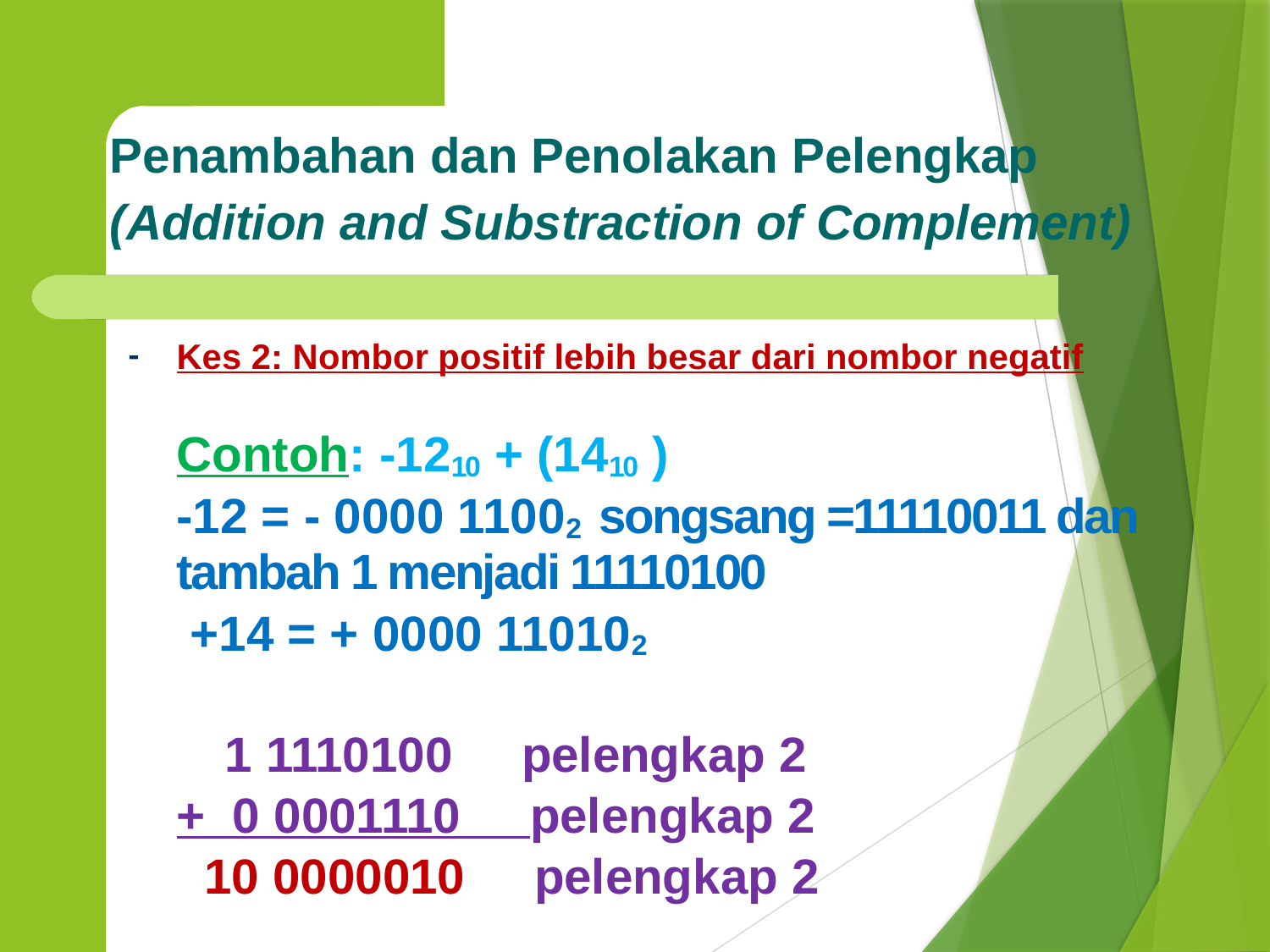

Penambahan dan Penolakan Pelengkap
(Addition and Substraction of Complement)

−
Kes 2: Nombor positif lebih besar dari nombor negatif

Contoh: -1210 + (1410 )
-12 = - 0000 11002  songsang =11110011 dan tambah 1 menjadi 11110100
 +14 = + 0000 110102

      1 1110100     pelengkap 2
+  0 0001110     pelengkap 2
  10 0000010     pelengkap 2